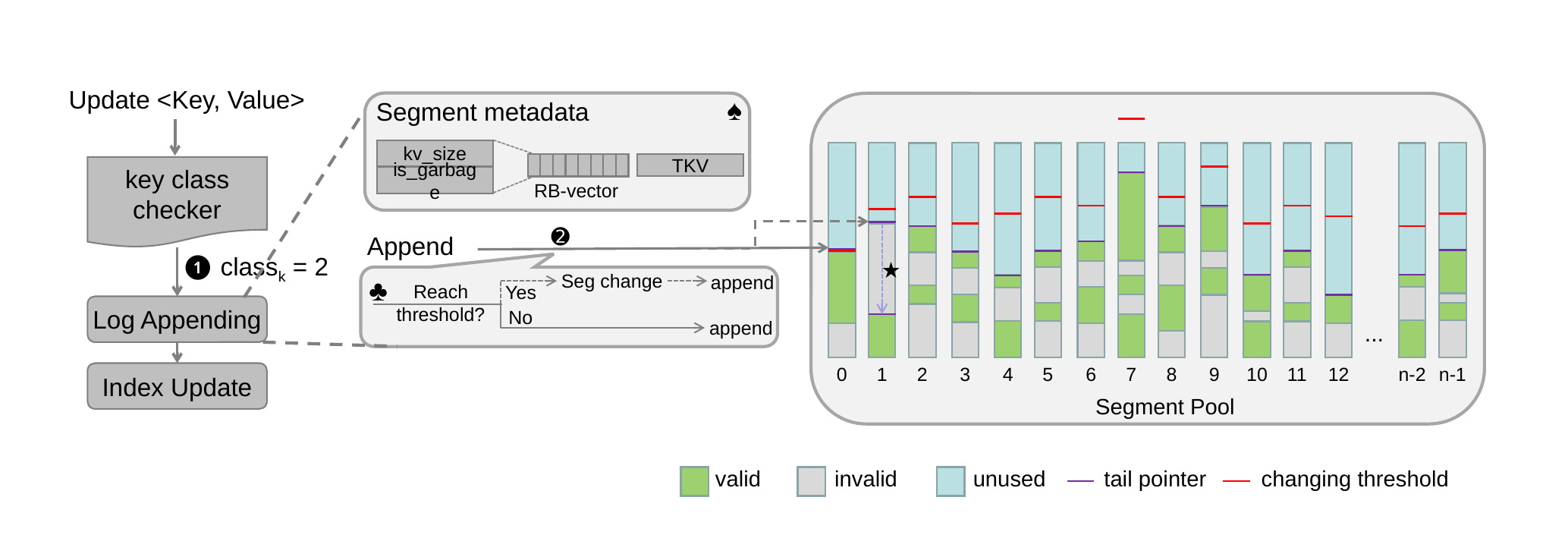

Update <Key, Value>
♠

Segment metadata

kv_size
is_garbage

TKV
key class checker
RB-vector
➋
Append
❶ classk = 2
★
Seg change
♣

append
Reach
threshold?
Yes
Log Appending
No
...
append
0
1
2
3
4
5
6
7
8
9
10
11
12
n-2
n-1
Index Update
Segment Pool
valid
invalid
unused
tail pointer
changing threshold